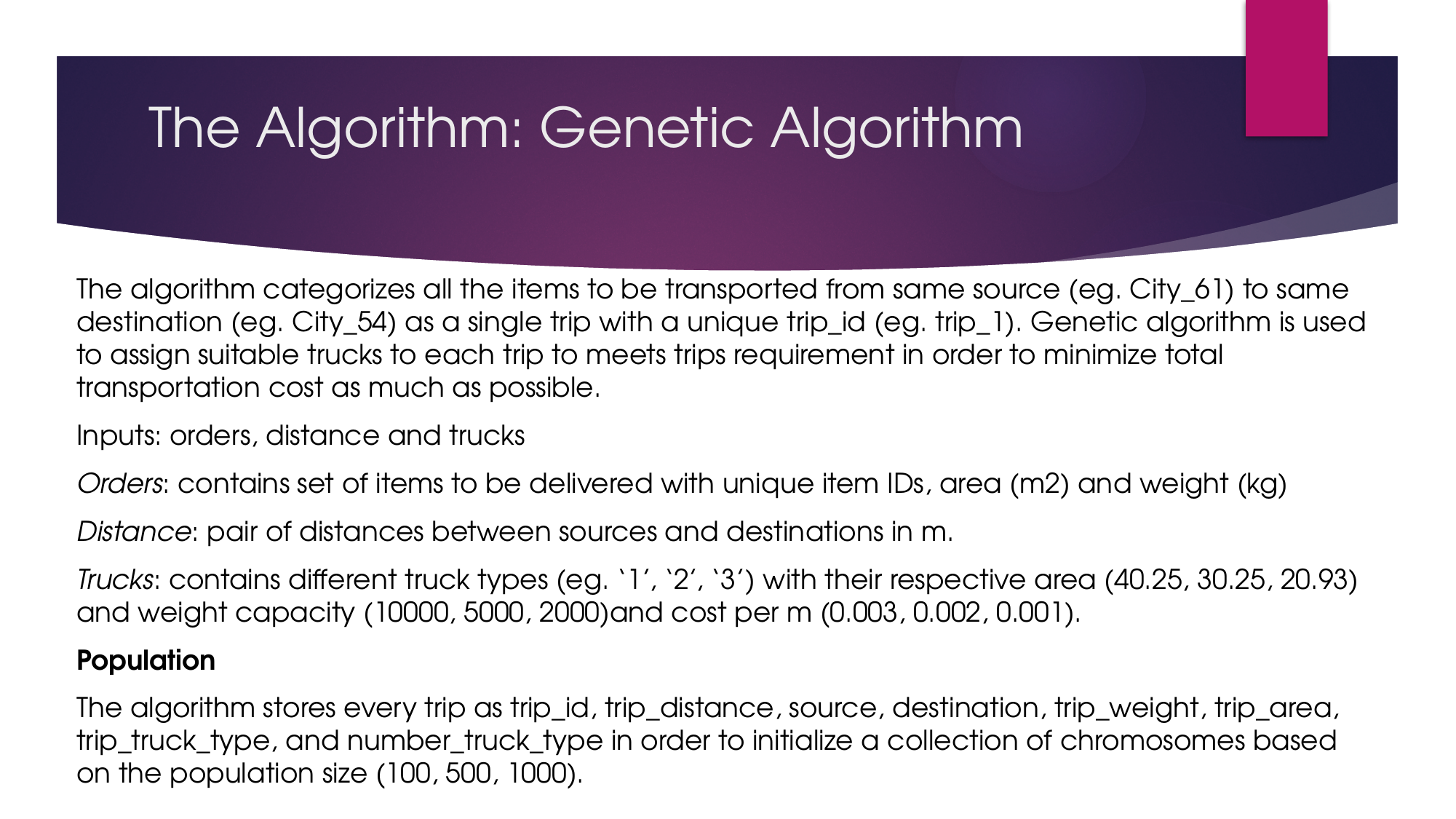

# The Algorithm: Genetic Algorithm
The algorithm categorizes all the items to be transported from same source (eg. City_61) to same destination (eg. City_54) as a single trip with a unique trip_id (eg. trip_1). Genetic algorithm is used to assign suitable trucks to each trip to meets trips requirement in order to minimize total transportation cost as much as possible.
Inputs: orders, distance and trucks
Orders: contains set of items to be delivered with unique item IDs, area (m2) and weight (kg)
Distance: pair of distances between sources and destinations in m.
Trucks: contains different truck types (eg. ‘1’, ‘2’, ‘3’) with their respective area (40.25, 30.25, 20.93) and weight capacity (10000, 5000, 2000)and cost per m (0.003, 0.002, 0.001).
Population
The algorithm stores every trip as trip_id, trip_distance, source, destination, trip_weight, trip_area, trip_truck_type, and number_truck_type in order to initialize a collection of chromosomes based on the population size (100, 500, 1000).